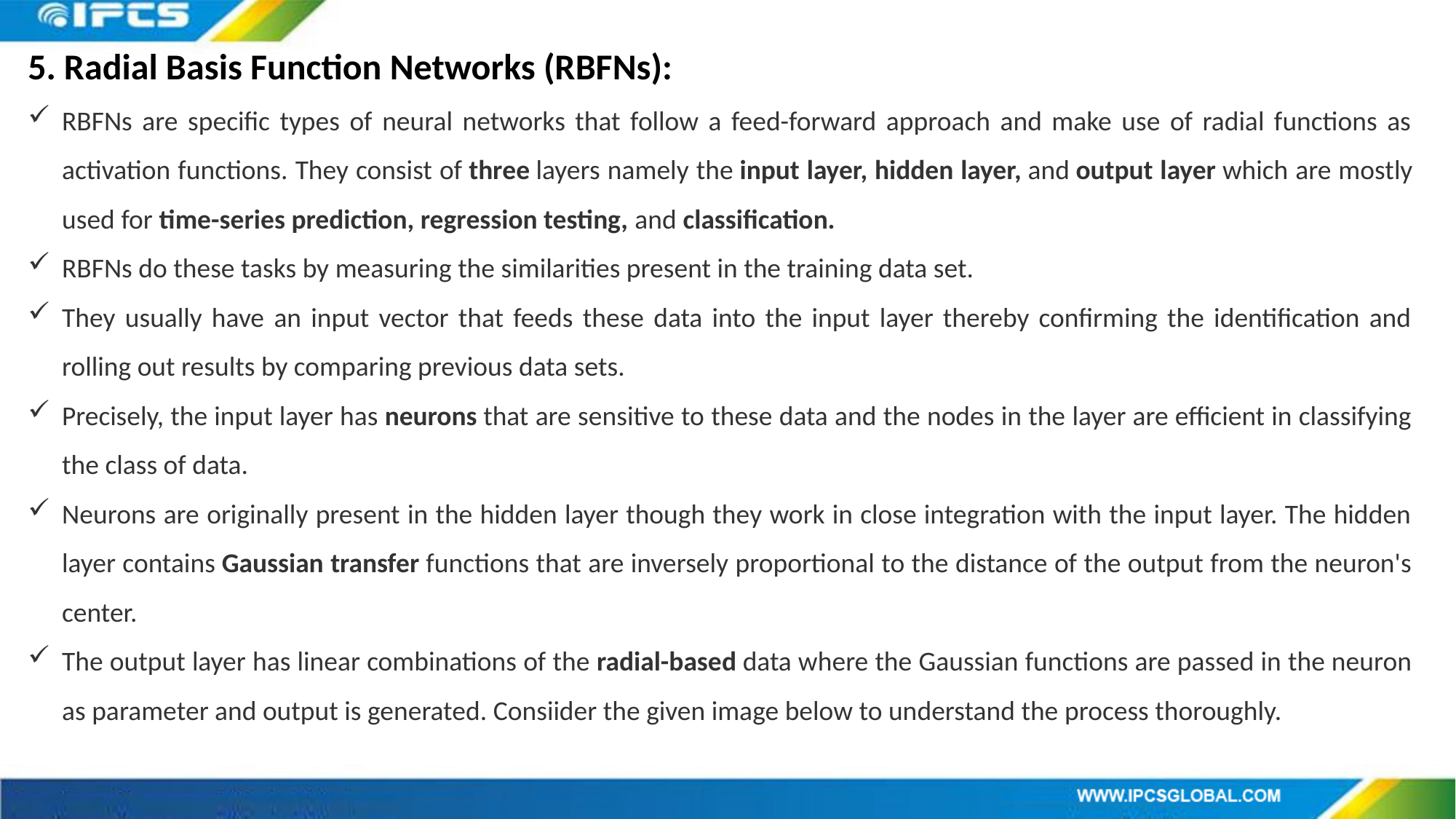

5. Radial Basis Function Networks (RBFNs):
RBFNs are specific types of neural networks that follow a feed-forward approach and make use of radial functions as activation functions. They consist of three layers namely the input layer, hidden layer, and output layer which are mostly used for time-series prediction, regression testing, and classification.
RBFNs do these tasks by measuring the similarities present in the training data set.
They usually have an input vector that feeds these data into the input layer thereby confirming the identification and rolling out results by comparing previous data sets.
Precisely, the input layer has neurons that are sensitive to these data and the nodes in the layer are efficient in classifying the class of data.
Neurons are originally present in the hidden layer though they work in close integration with the input layer. The hidden layer contains Gaussian transfer functions that are inversely proportional to the distance of the output from the neuron's center.
The output layer has linear combinations of the radial-based data where the Gaussian functions are passed in the neuron as parameter and output is generated. Consiider the given image below to understand the process thoroughly.